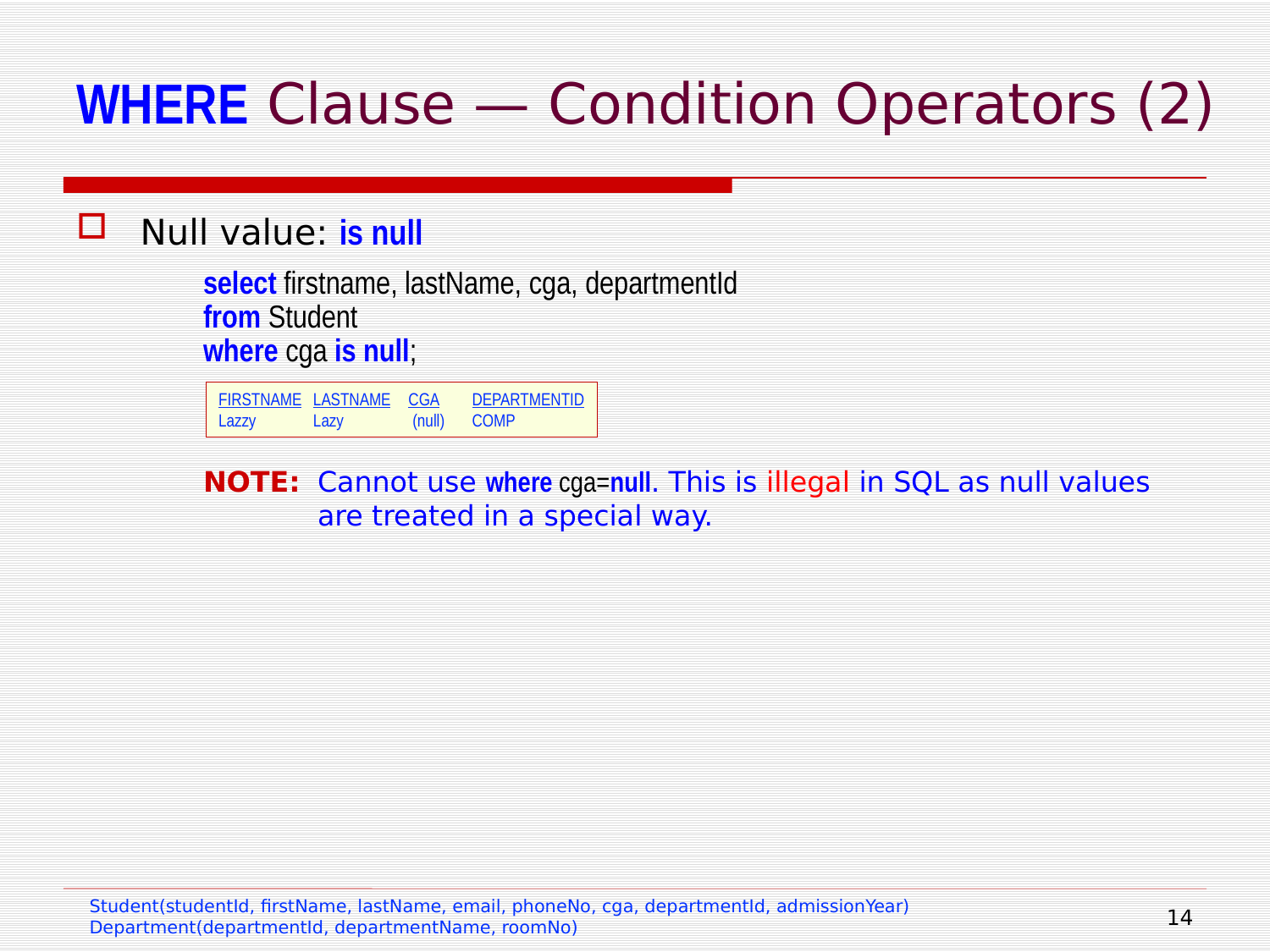

# WHERE Clause — Condition Operators (2)
Null value: is null
select firstname, lastName, cga, departmentId
from Student
where cga is null;
NOTE:	Cannot use where cga=null. This is illegal in SQL as null values are treated in a special way.
FIRSTNAME	LASTNAME	CGA	DEPARTMENTID
Lazzy	Lazy	 (null)	COMP
Student(studentId, firstName, lastName, email, phoneNo, cga, departmentId, admissionYear)
Department(departmentId, departmentName, roomNo)
14